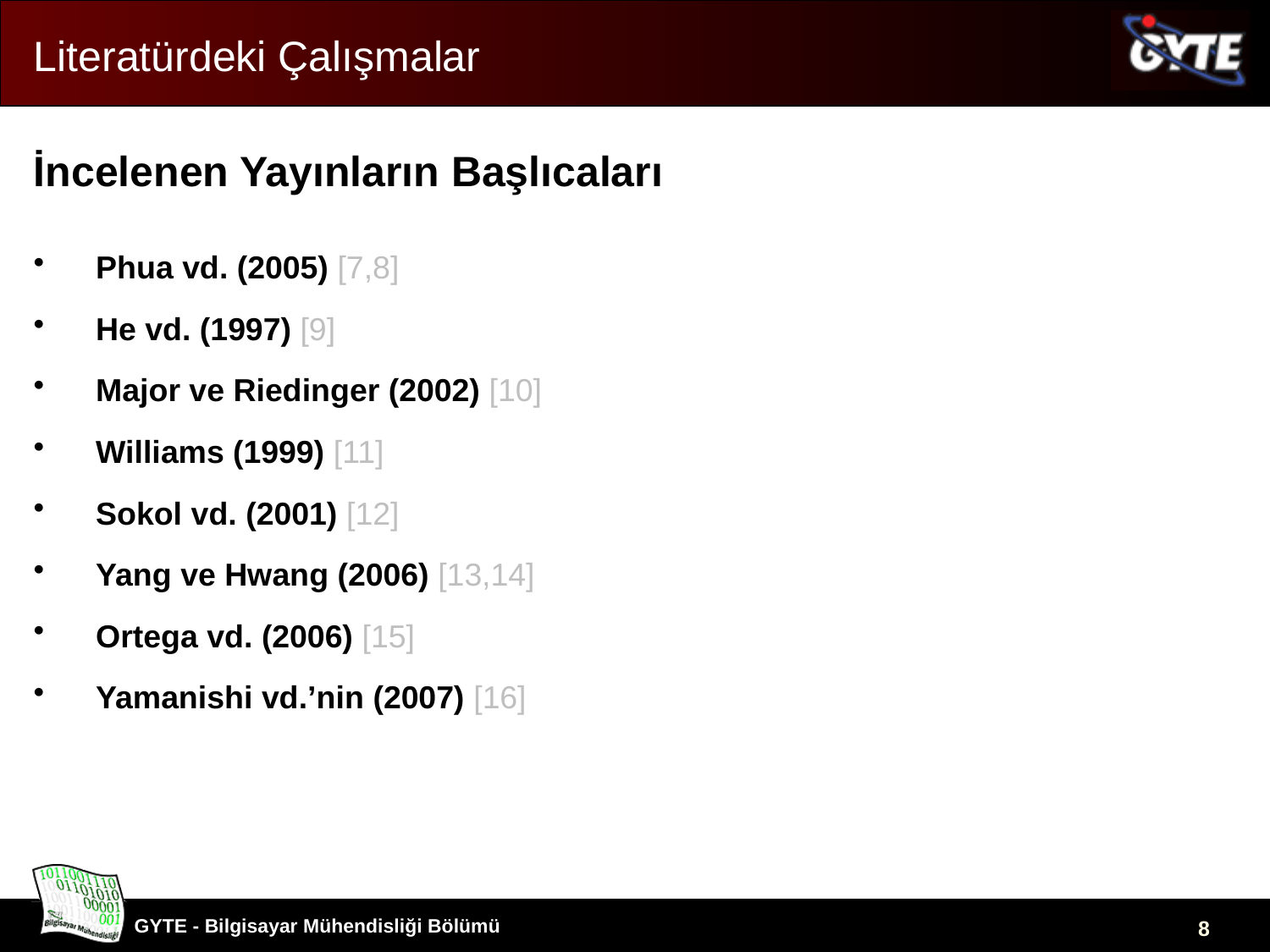

# Literatürdeki Çalışmalar
İncelenen Yayınların Başlıcaları
Phua vd. (2005) [7,8]
He vd. (1997) [9]
Major ve Riedinger (2002) [10]
Williams (1999) [11]
Sokol vd. (2001) [12]
Yang ve Hwang (2006) [13,14]
Ortega vd. (2006) [15]
Yamanishi vd.’nin (2007) [16]

8